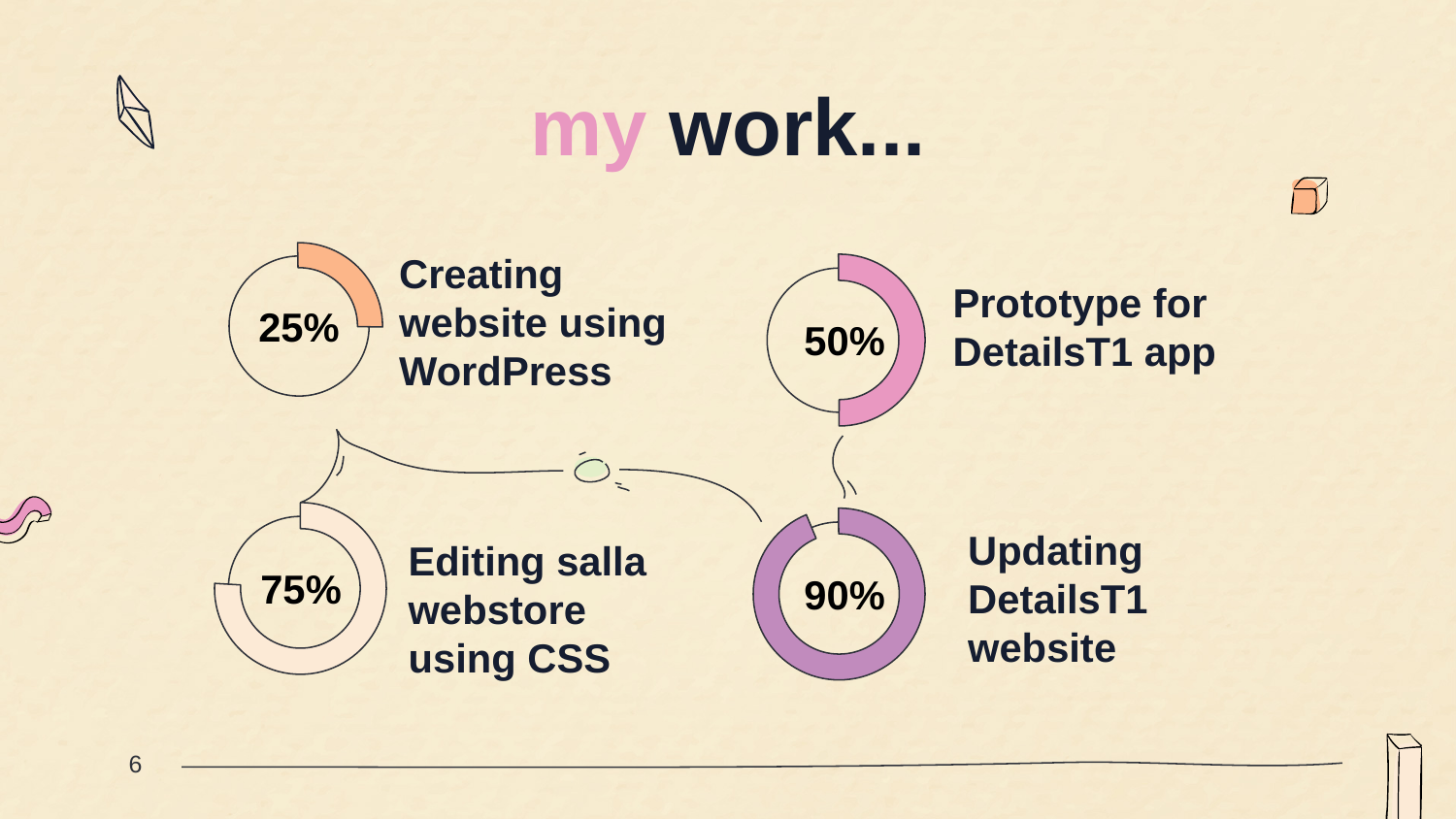

# my work...

25%
Creating website using WordPress
Prototype for DetailsT1 app
50%

Updating DetailsT1 website
75%
90%
Editing salla webstore using CSS
6